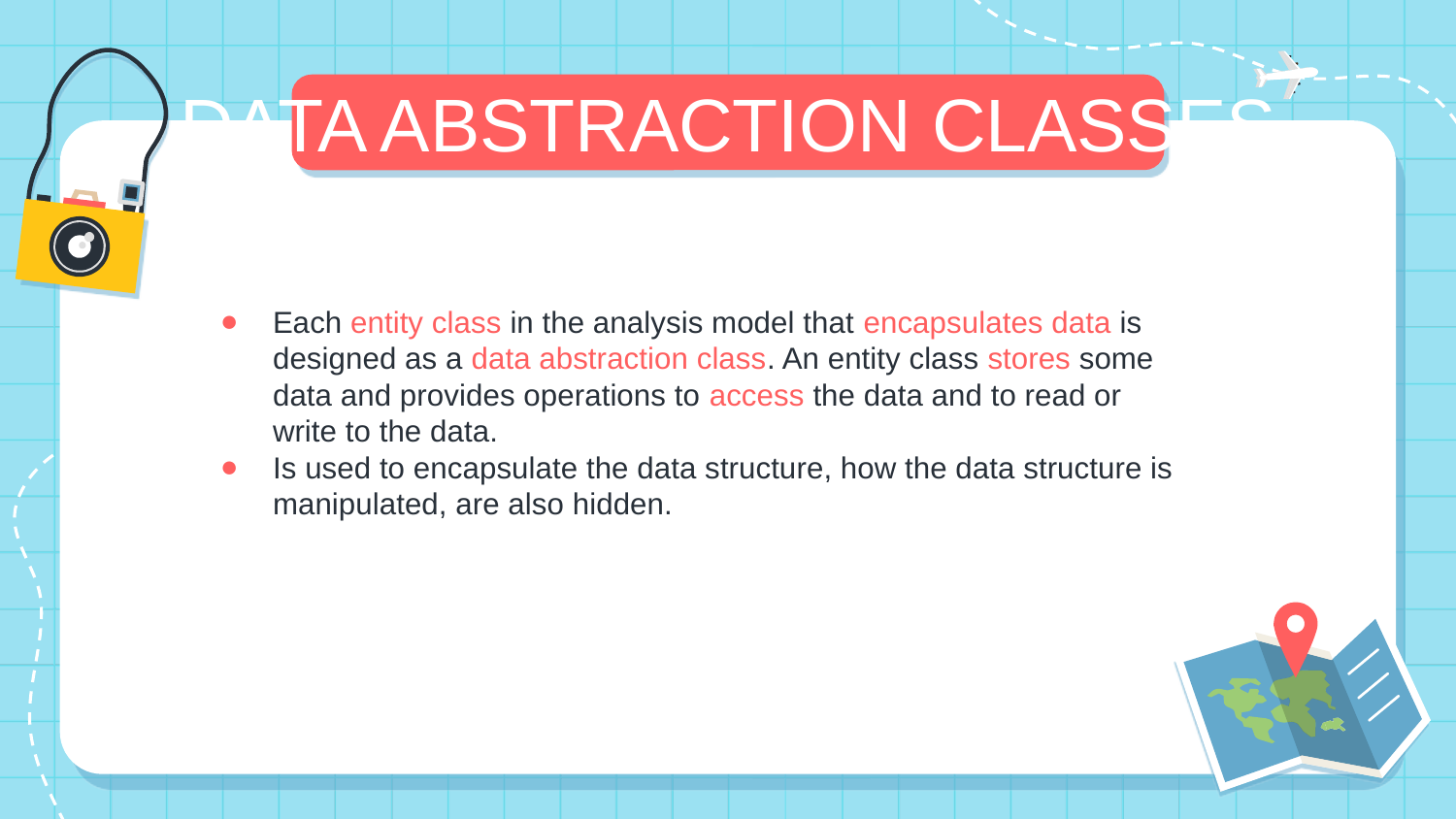

# DATA ABSTRACTION CLASSES
Each entity class in the analysis model that encapsulates data is designed as a data abstraction class. An entity class stores some data and provides operations to access the data and to read or write to the data.
Is used to encapsulate the data structure, how the data structure is manipulated, are also hidden.